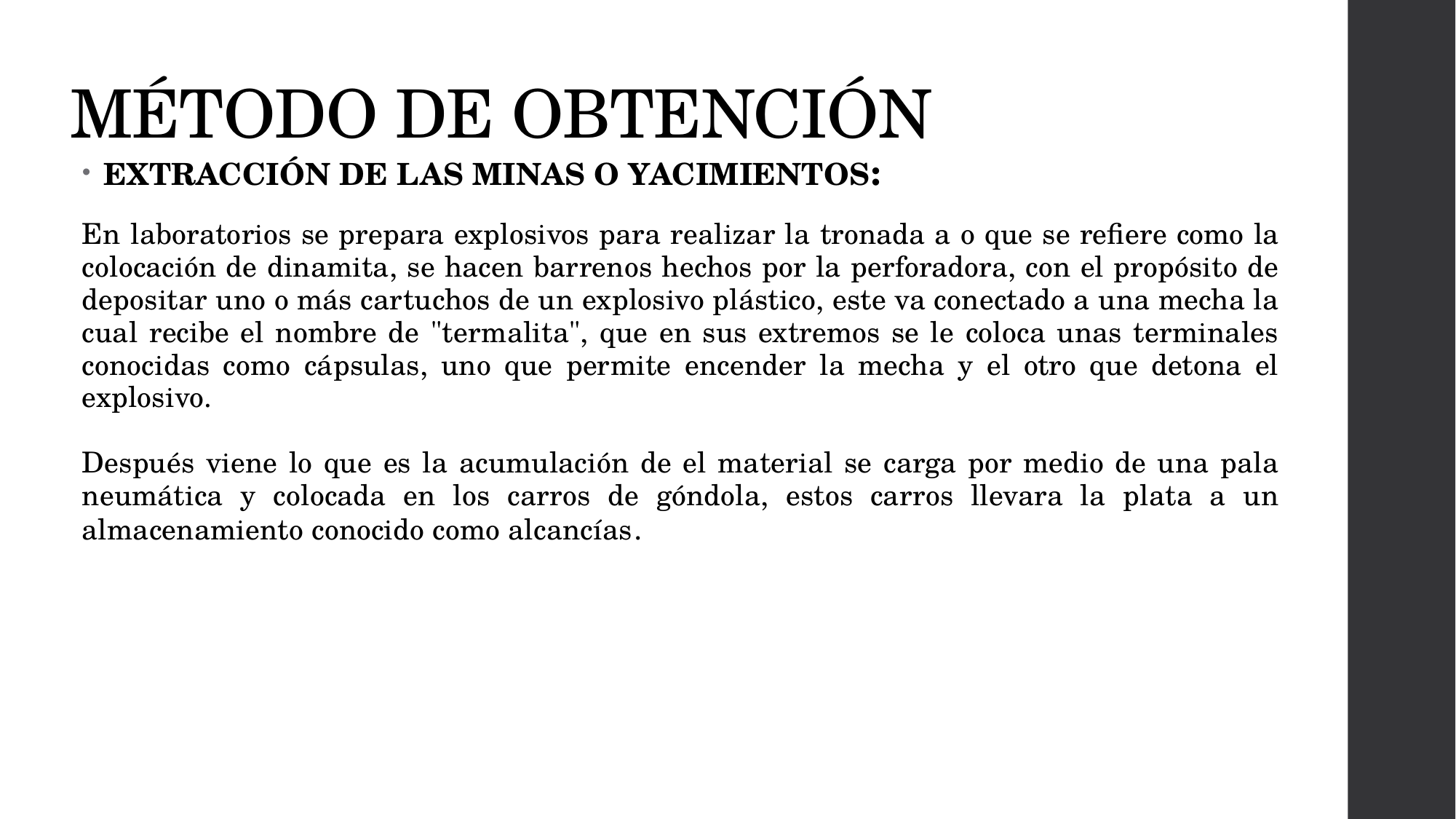

# MÉTODO DE OBTENCIÓN
EXTRACCIÓN DE LAS MINAS O YACIMIENTOS:
En laboratorios se prepara explosivos para realizar la tronada a o que se refiere como la colocación de dinamita, se hacen barrenos hechos por la perforadora, con el propósito de depositar uno o más cartuchos de un explosivo plástico, este va conectado a una mecha la cual recibe el nombre de "termalita", que en sus extremos se le coloca unas terminales conocidas como cápsulas, uno que permite encender la mecha y el otro que detona el explosivo.
Después viene lo que es la acumulación de el material se carga por medio de una pala neumática y colocada en los carros de góndola, estos carros llevara la plata a un almacenamiento conocido como alcancías.